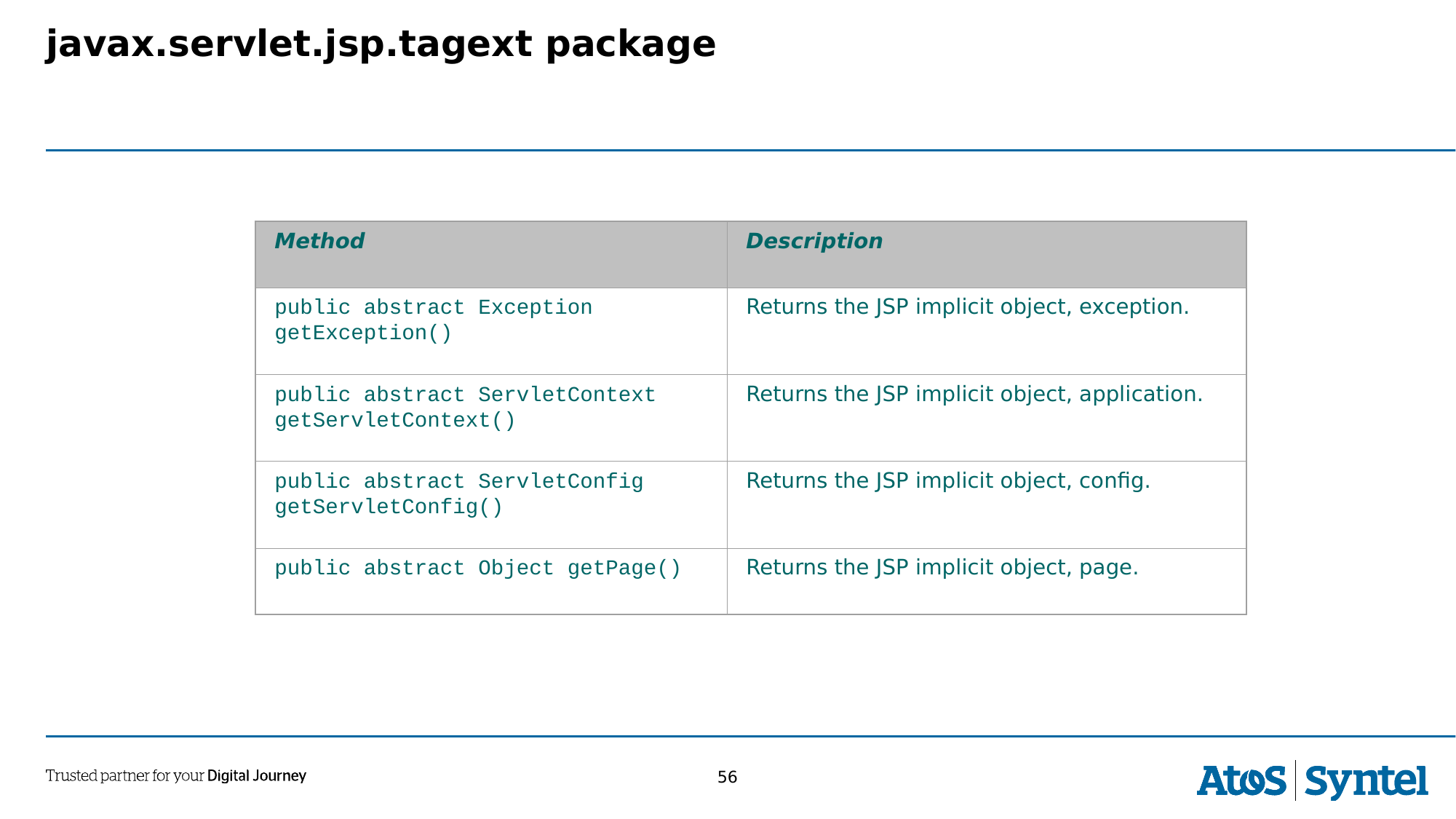

javax.servlet.jsp.tagext package

Method

Description

public abstract Exception getException()

Returns the JSP implicit object, exception.

public abstract ServletContext getServletContext()

Returns the JSP implicit object, application.

public abstract ServletConfig getServletConfig()

Returns the JSP implicit object, config.

public abstract Object getPage()

Returns the JSP implicit object, page.